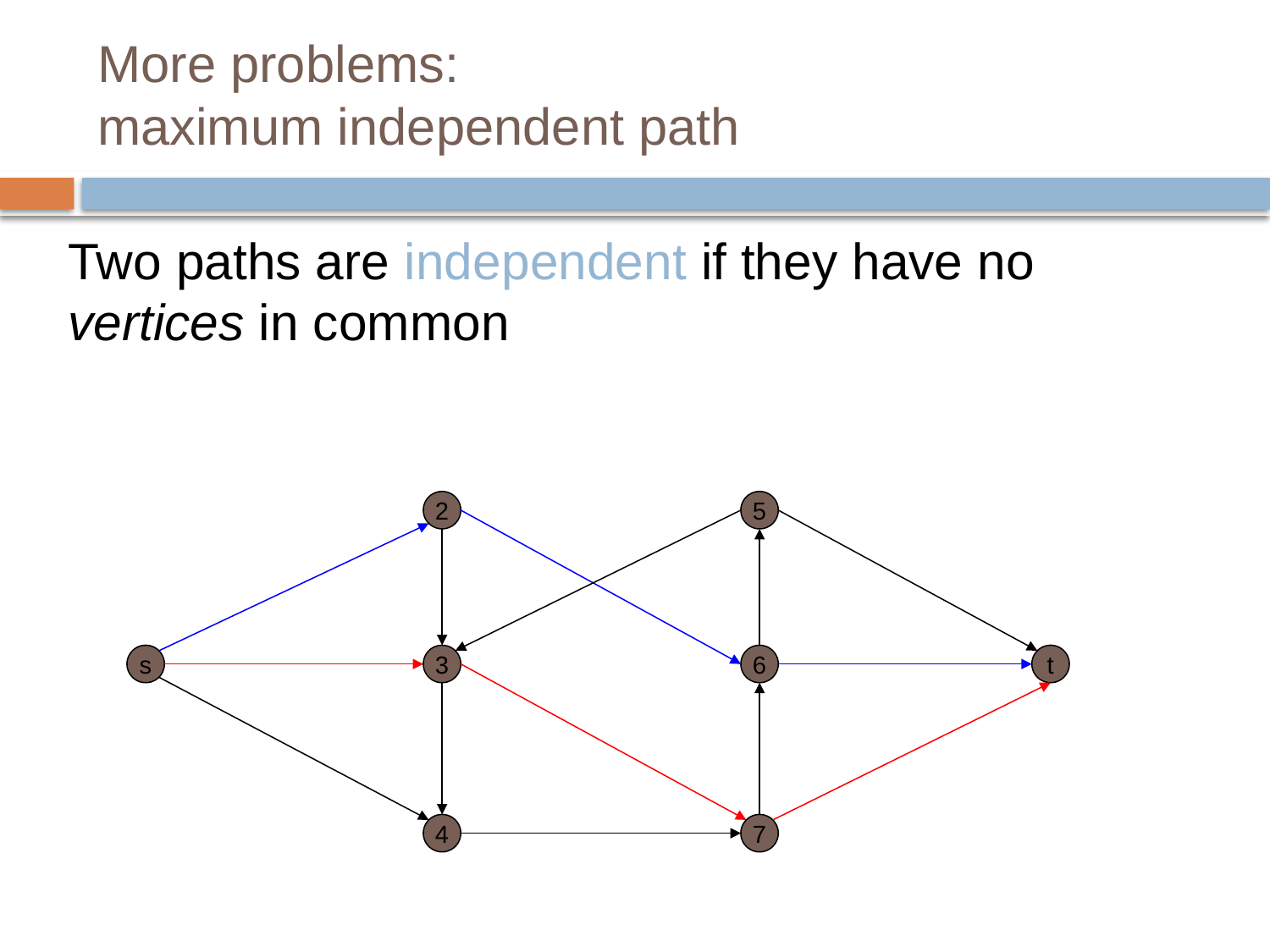

# More problems: maximum independent path
Two paths are independent if they have no vertices in common
2
5
s
3
6
t
4
7